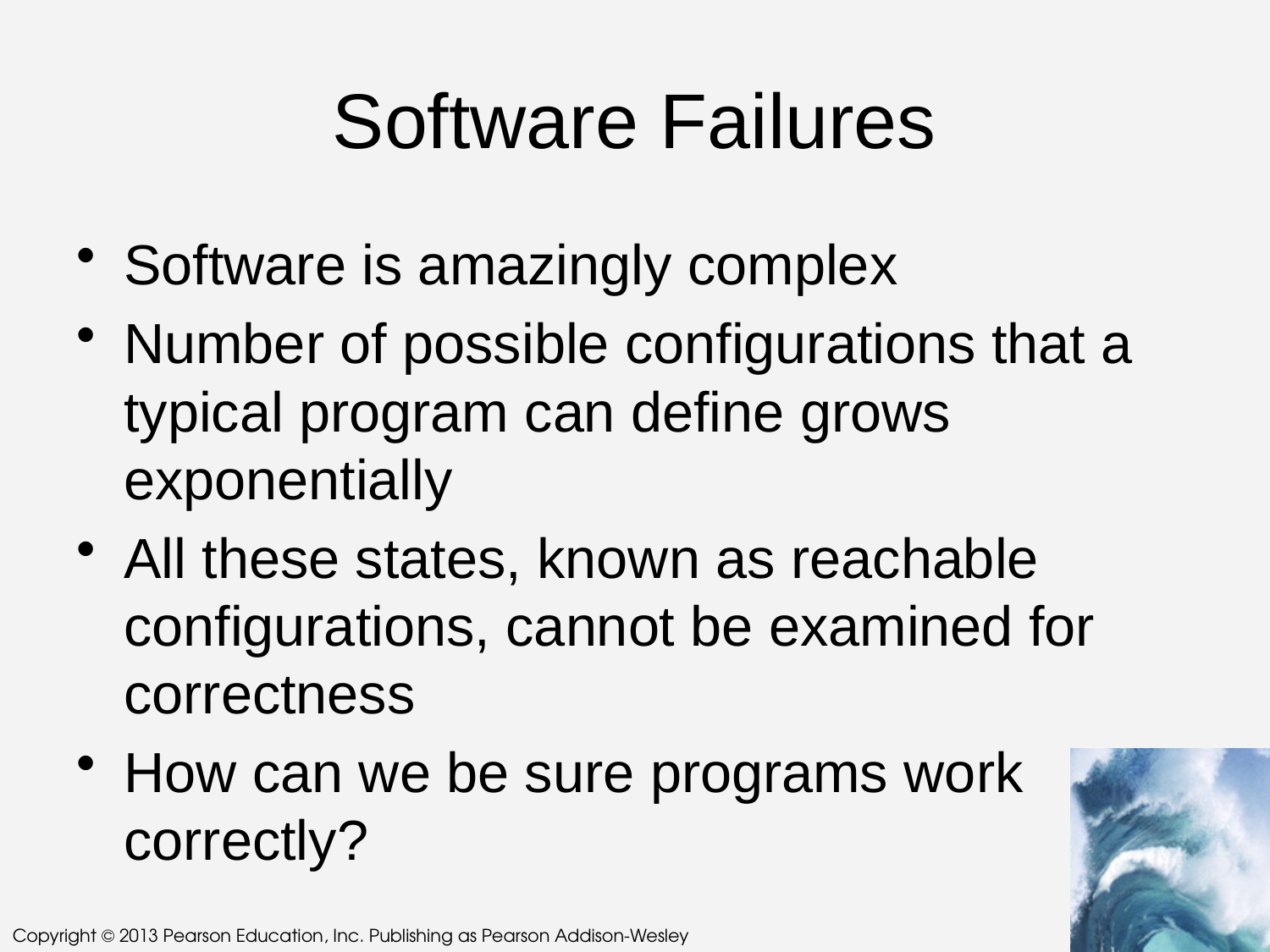

# Software Failures
Software is amazingly complex
Number of possible configurations that a typical program can define grows exponentially
All these states, known as reachable configurations, cannot be examined for correctness
How can we be sure programs work correctly?